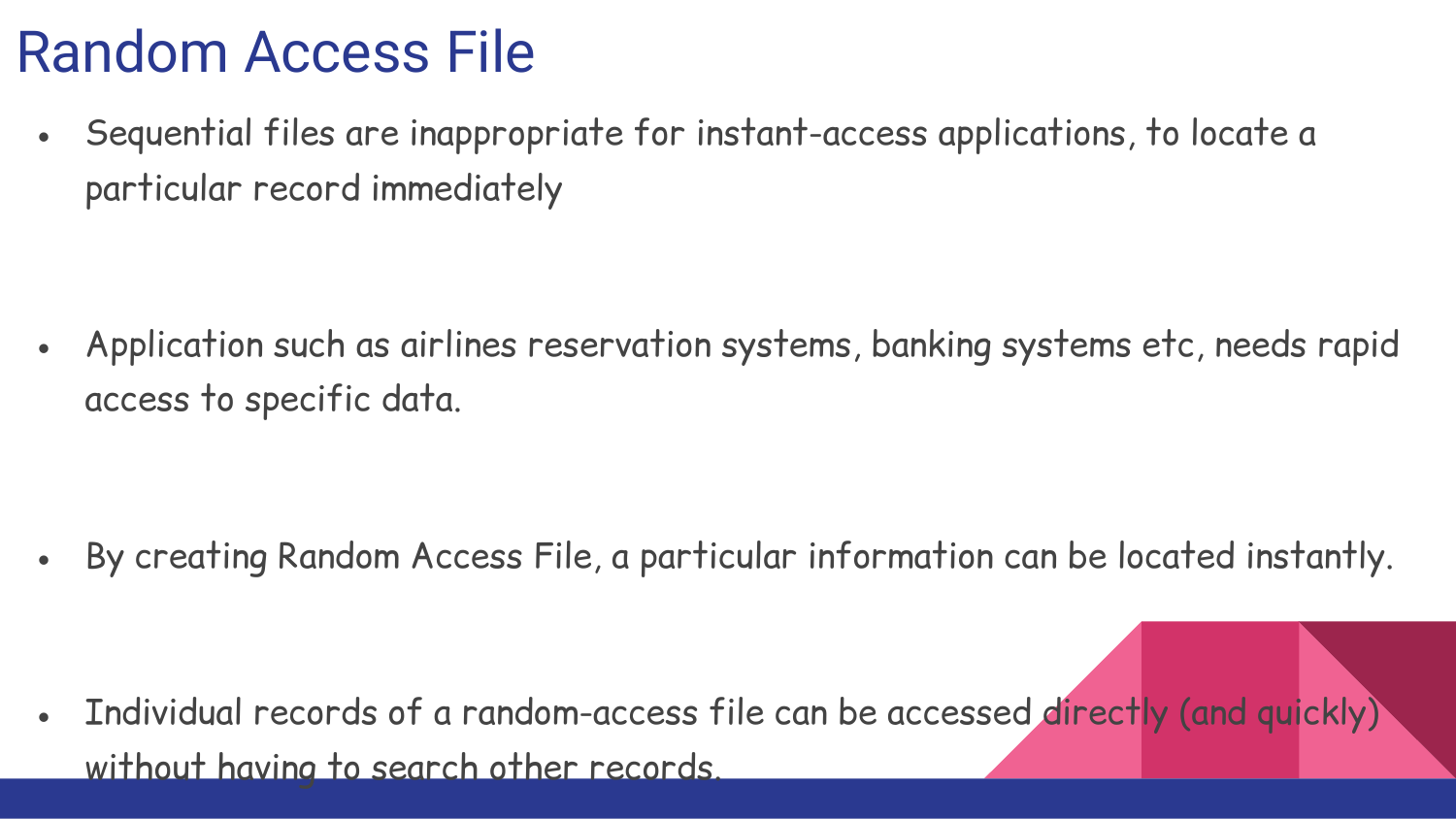

# Random Access File
Sequential files are inappropriate for instant-access applications, to locate a particular record immediately

Application such as airlines reservation systems, banking systems etc, needs rapid access to specific data.

By creating Random Access File, a particular information can be located instantly.

Individual records of a random-access file can be accessed directly (and quickly) without having to search other records.